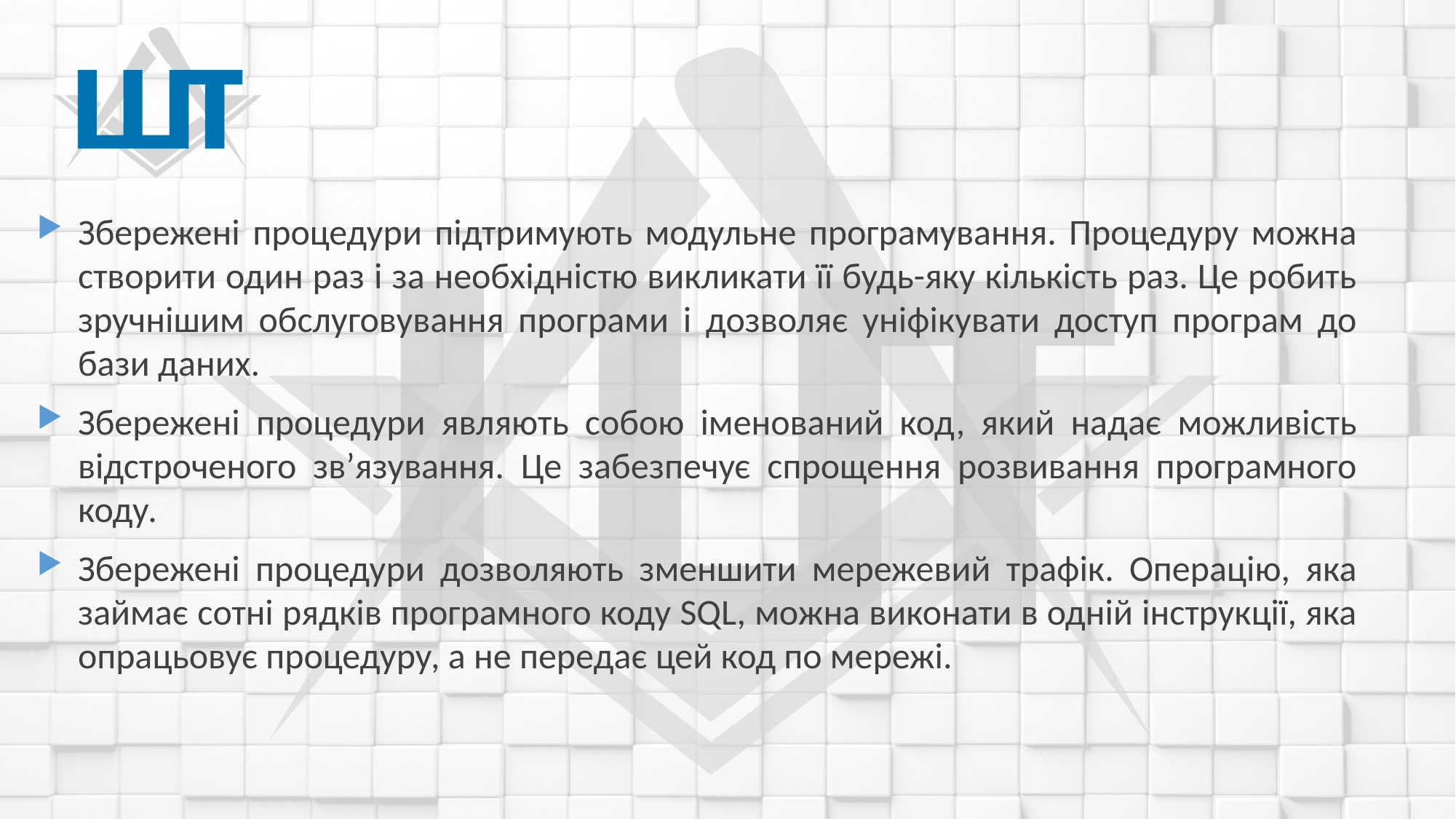

Збережені процедури підтримують модульне програмування. Процедуру можна створити один раз і за необхідністю викликати її будь-яку кількість раз. Це робить зручнішим обслуговування програми і дозволяє уніфікувати доступ програм до бази даних.
Збережені процедури являють собою іменований код, який надає можливість відстроченого зв’язування. Це забезпечує спрощення розвивання програмного коду.
Збережені процедури дозволяють зменшити мережевий трафік. Операцію, яка займає сотні рядків програмного коду SQL, можна виконати в одній інструкції, яка опрацьовує процедуру, а не передає цей код по мережі.